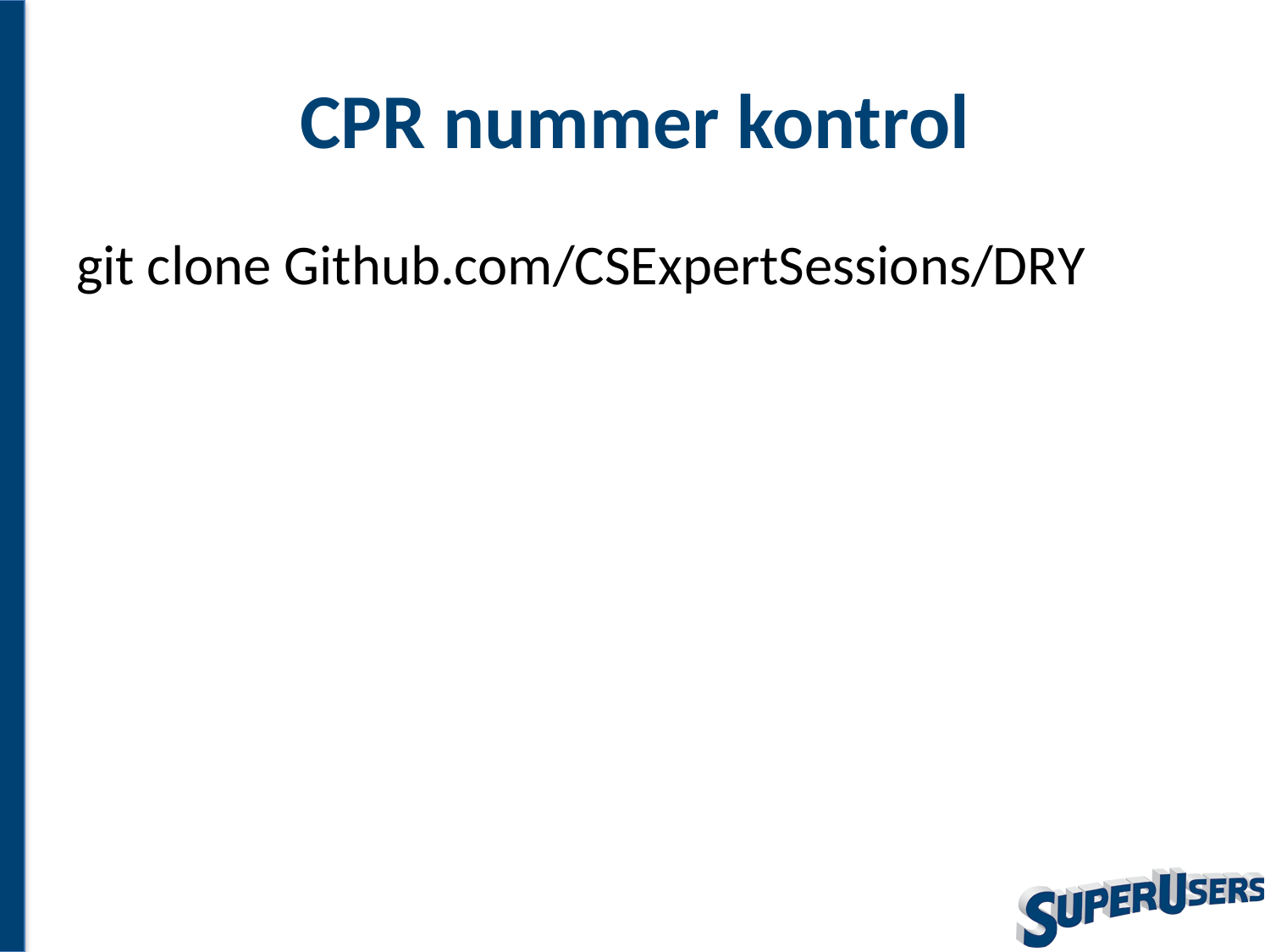

# CPR nummer kontrol
git clone Github.com/CSExpertSessions/DRY